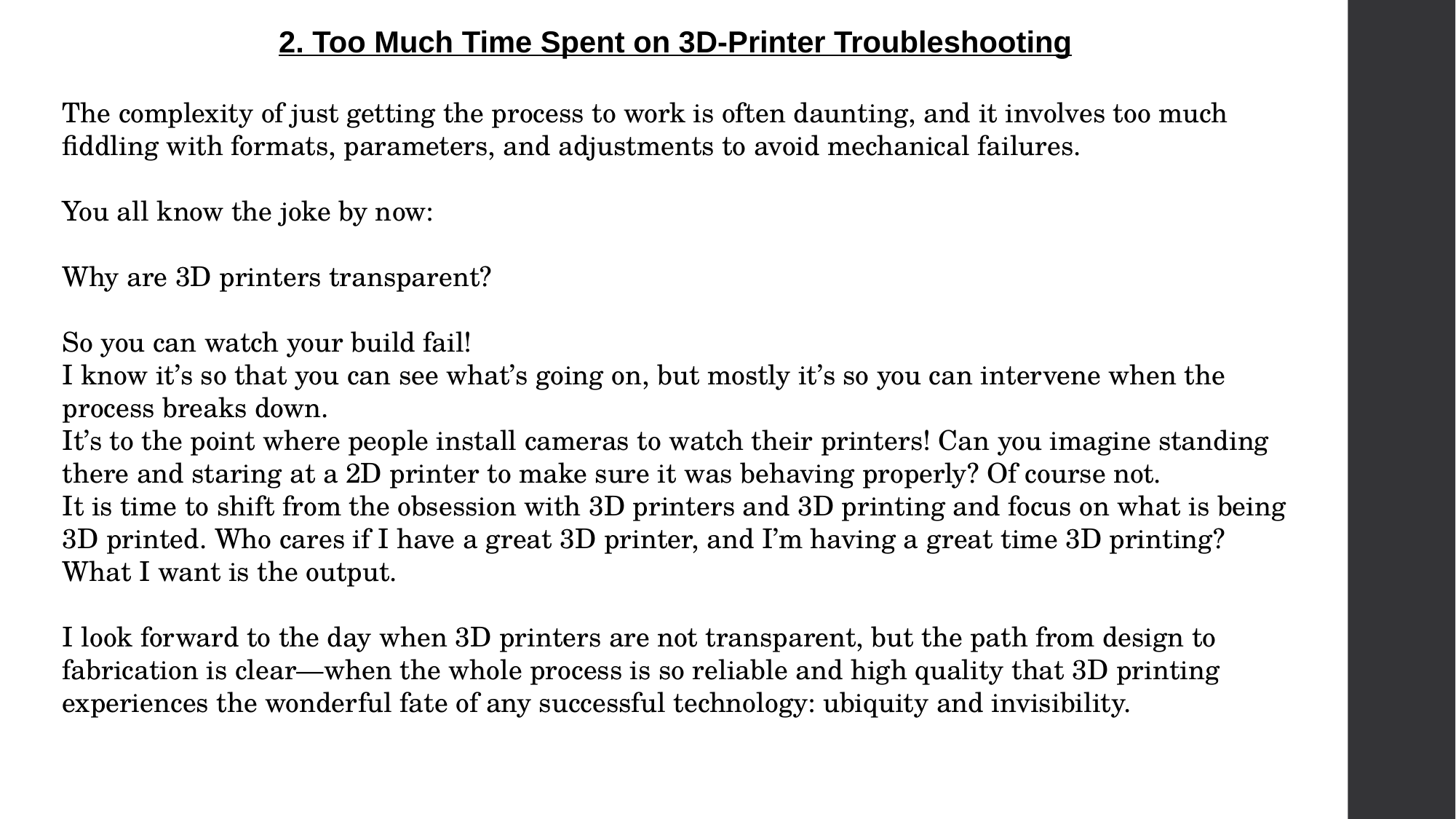

2. Too Much Time Spent on 3D-Printer Troubleshooting

The complexity of just getting the process to work is often daunting, and it involves too much fiddling with formats, parameters, and adjustments to avoid mechanical failures.

You all know the joke by now:

Why are 3D printers transparent?

So you can watch your build fail!
I know it’s so that you can see what’s going on, but mostly it’s so you can intervene when the process breaks down.
It’s to the point where people install cameras to watch their printers! Can you imagine standing there and staring at a 2D printer to make sure it was behaving properly? Of course not.
It is time to shift from the obsession with 3D printers and 3D printing and focus on what is being 3D printed. Who cares if I have a great 3D printer, and I’m having a great time 3D printing? What I want is the output.

I look forward to the day when 3D printers are not transparent, but the path from design to fabrication is clear—when the whole process is so reliable and high quality that 3D printing experiences the wonderful fate of any successful technology: ubiquity and invisibility.